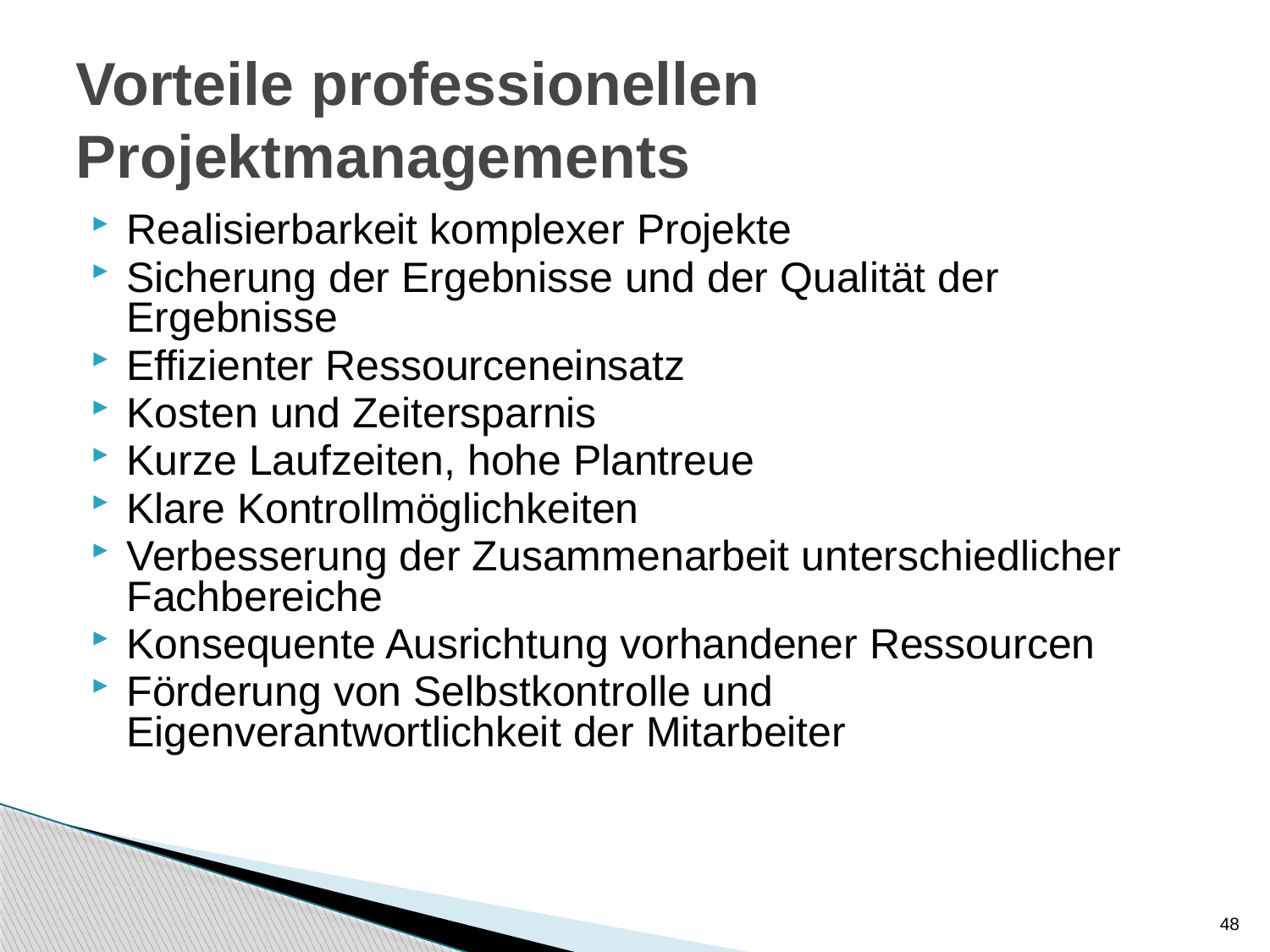

# Vorteile professionellen Projektmanagements
Realisierbarkeit komplexer Projekte
Sicherung der Ergebnisse und der Qualität der Ergebnisse
Effizienter Ressourceneinsatz
Kosten und Zeitersparnis
Kurze Laufzeiten, hohe Plantreue
Klare Kontrollmöglichkeiten
Verbesserung der Zusammenarbeit unterschiedlicher Fachbereiche
Konsequente Ausrichtung vorhandener Ressourcen
Förderung von Selbstkontrolle und Eigenverantwortlichkeit der Mitarbeiter

48